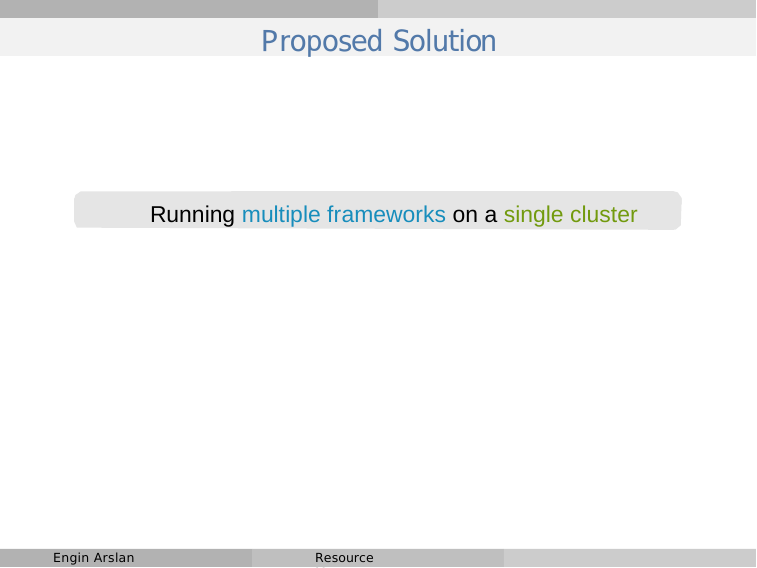

# Proposed Solution

Running multiple frameworks on a single cluster

Engin Arslan
Resource Management